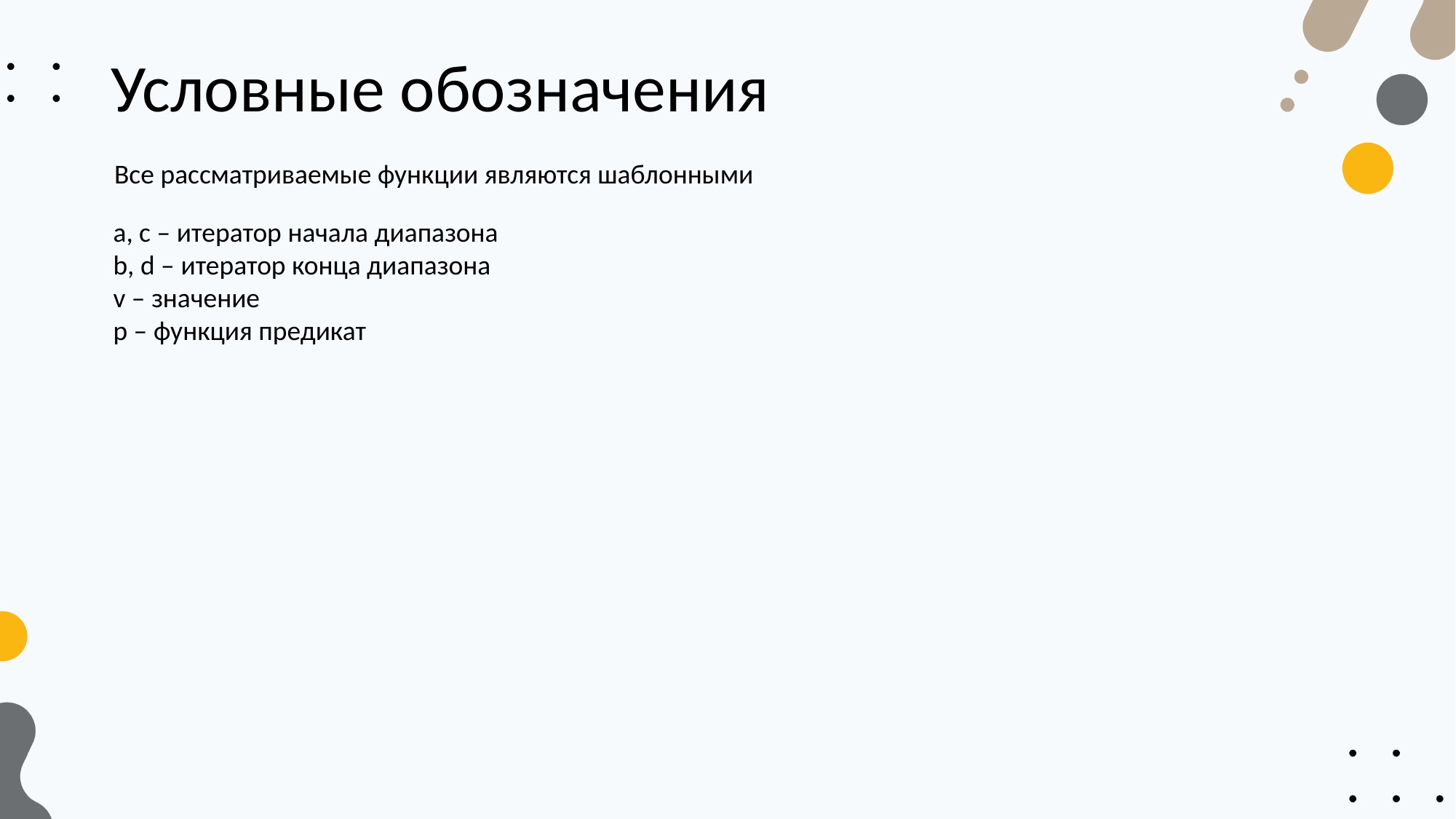

# Условные обозначения
Все рассматриваемые функции являются шаблонными
a, c – итератор начала диапазона
b, d – итератор конца диапазона
v – значение
p – функция предикат